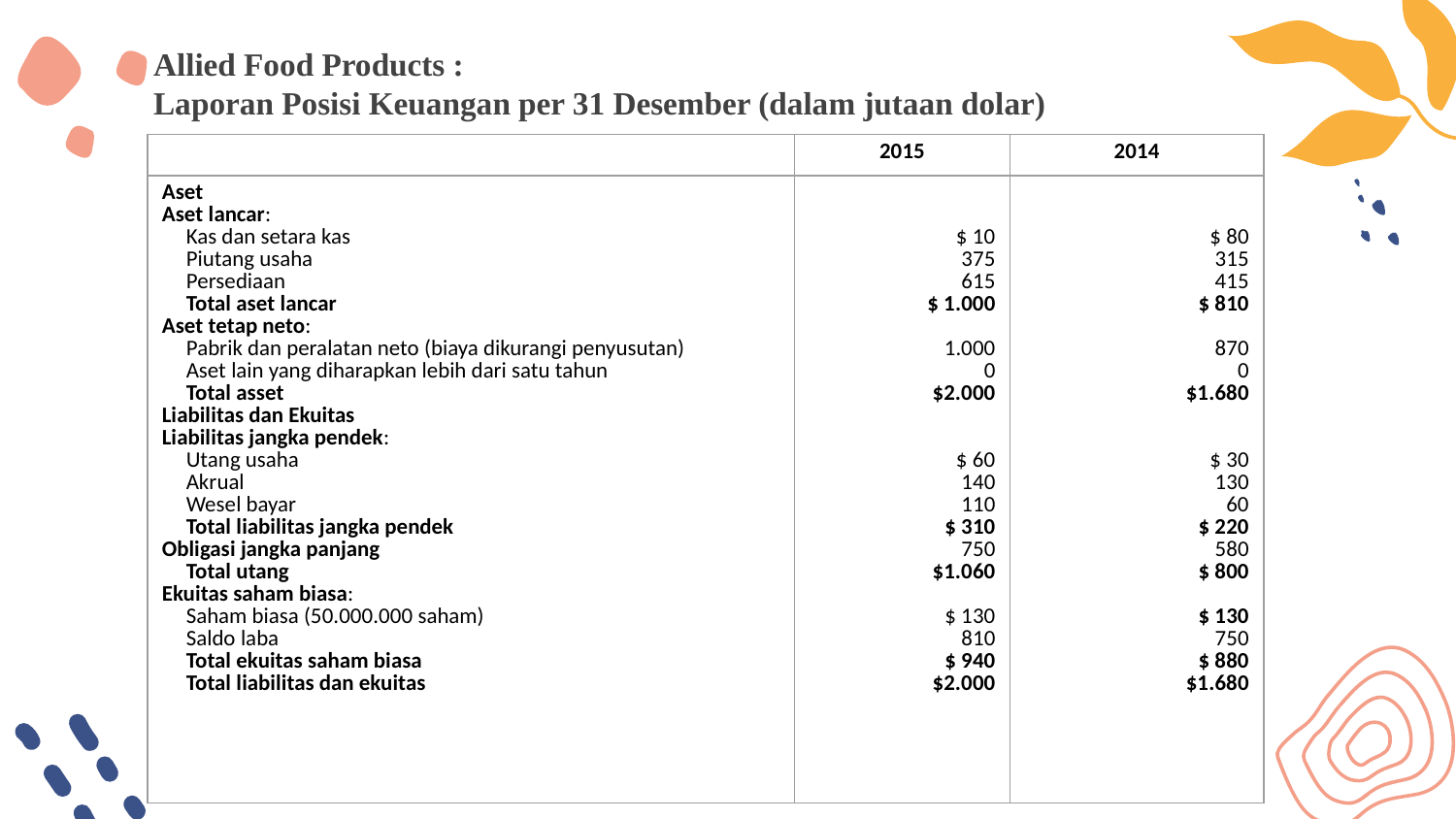

Allied Food Products :
Laporan Posisi Keuangan per 31 Desember (dalam jutaan dolar)
|  | 2015 | 2014 |
| --- | --- | --- |
| Aset Aset lancar: Kas dan setara kas Piutang usaha Persediaan Total aset lancar Aset tetap neto: Pabrik dan peralatan neto (biaya dikurangi penyusutan) Aset lain yang diharapkan lebih dari satu tahun Total asset Liabilitas dan Ekuitas Liabilitas jangka pendek: Utang usaha Akrual Wesel bayar Total liabilitas jangka pendek Obligasi jangka panjang Total utang Ekuitas saham biasa: Saham biasa (50.000.000 saham) Saldo laba Total ekuitas saham biasa Total liabilitas dan ekuitas | $ 10 375 615 $ 1.000 1.000 0 $2.000 $ 60 140 110 $ 310 750 $1.060 $ 130 810 $ 940 $2.000 | $ 80 315 415 $ 810 870 0 $1.680 $ 30 130 60 $ 220 580 $ 800 $ 130 750 $ 880 $1.680 |